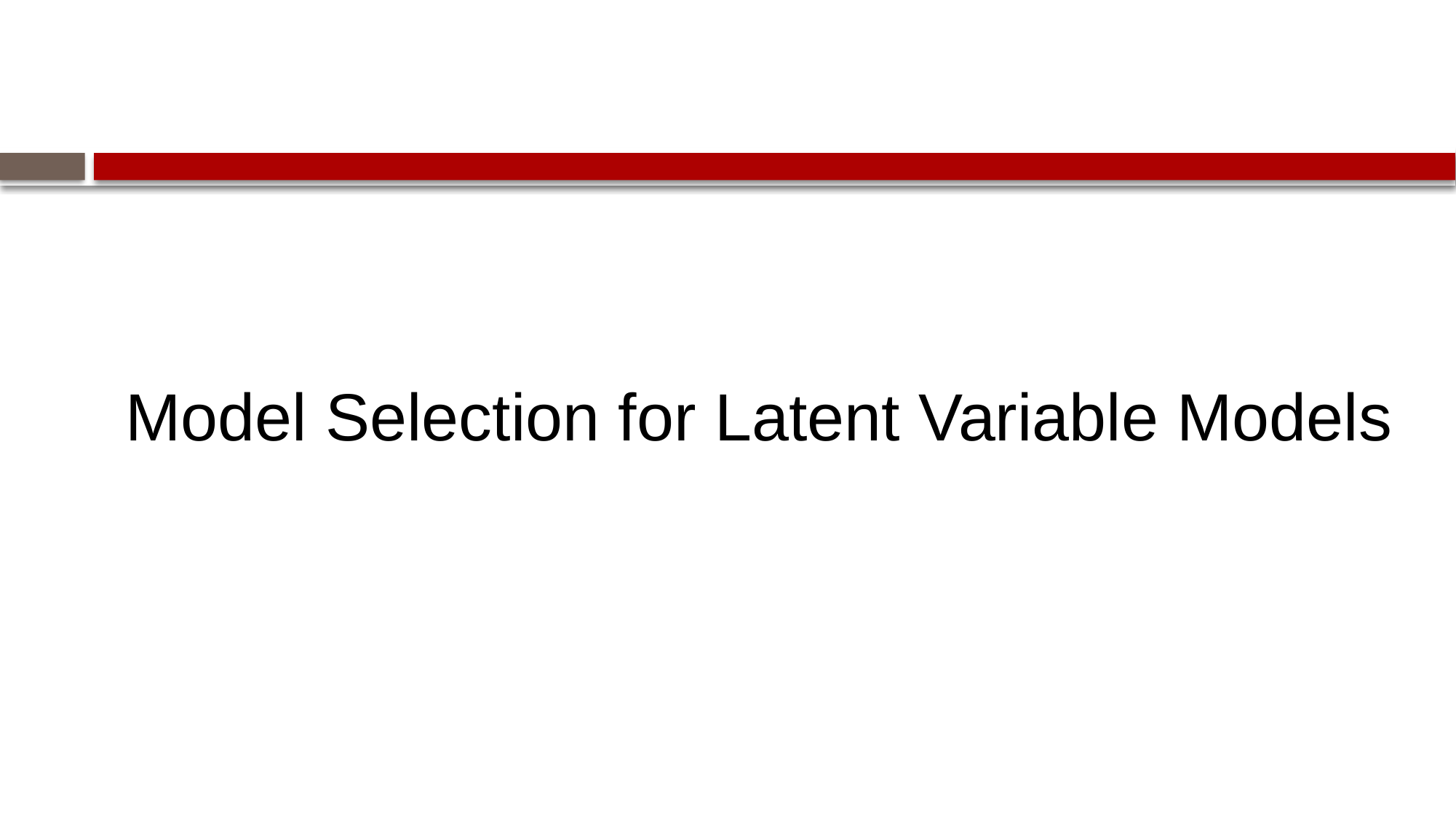

# Model Selection for Latent Variable Models